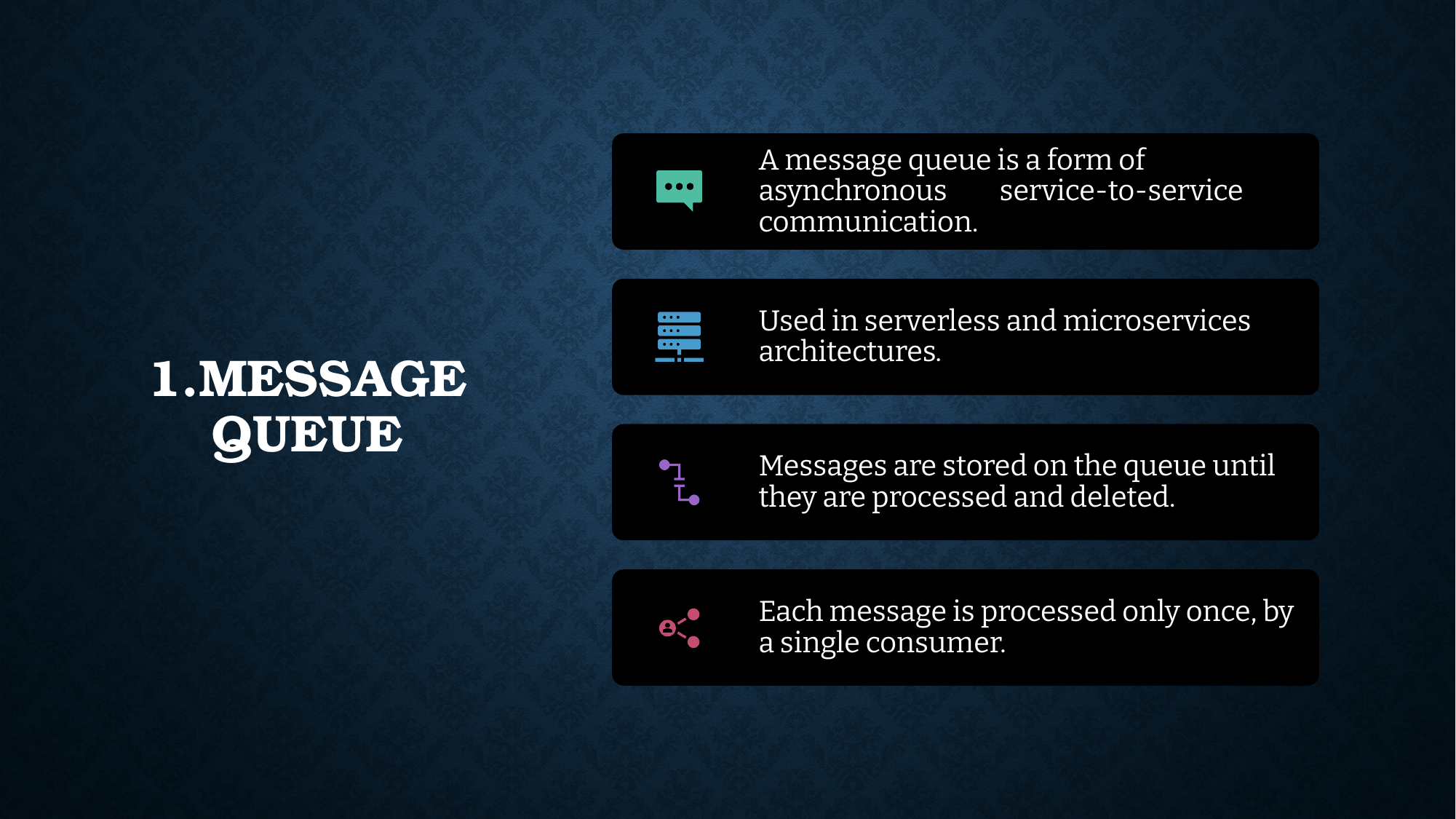

1.Message Queue
A message queue is a form of asynchronous         service-to-service communication.
Used in serverless and microservices   architectures.
Messages are stored on the queue until they are processed and deleted.
Each message is processed only once, by a single consumer.